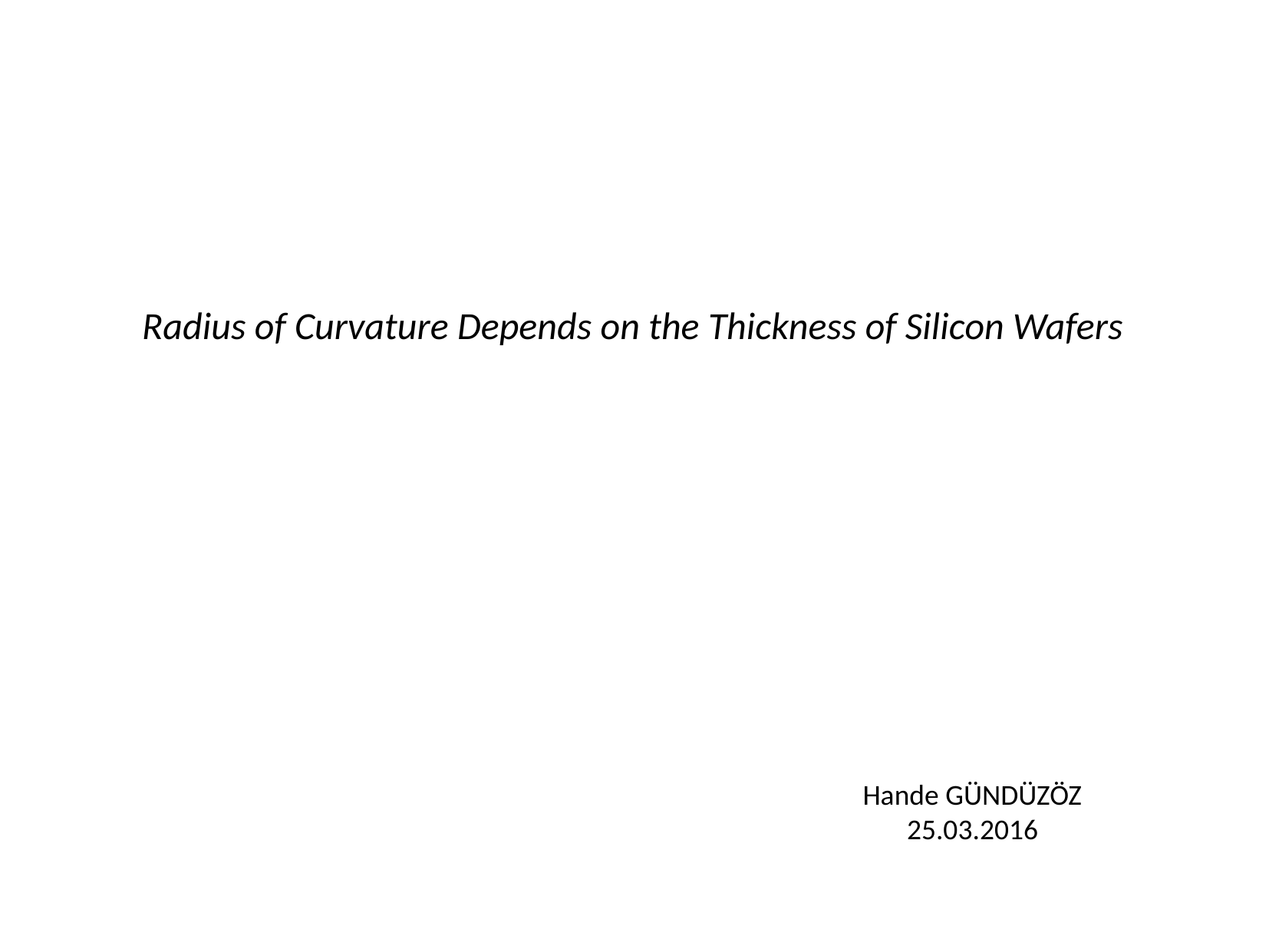

Radius of Curvature Depends on the Thickness of Silicon Wafers
Hande GÜNDÜZÖZ
25.03.2016